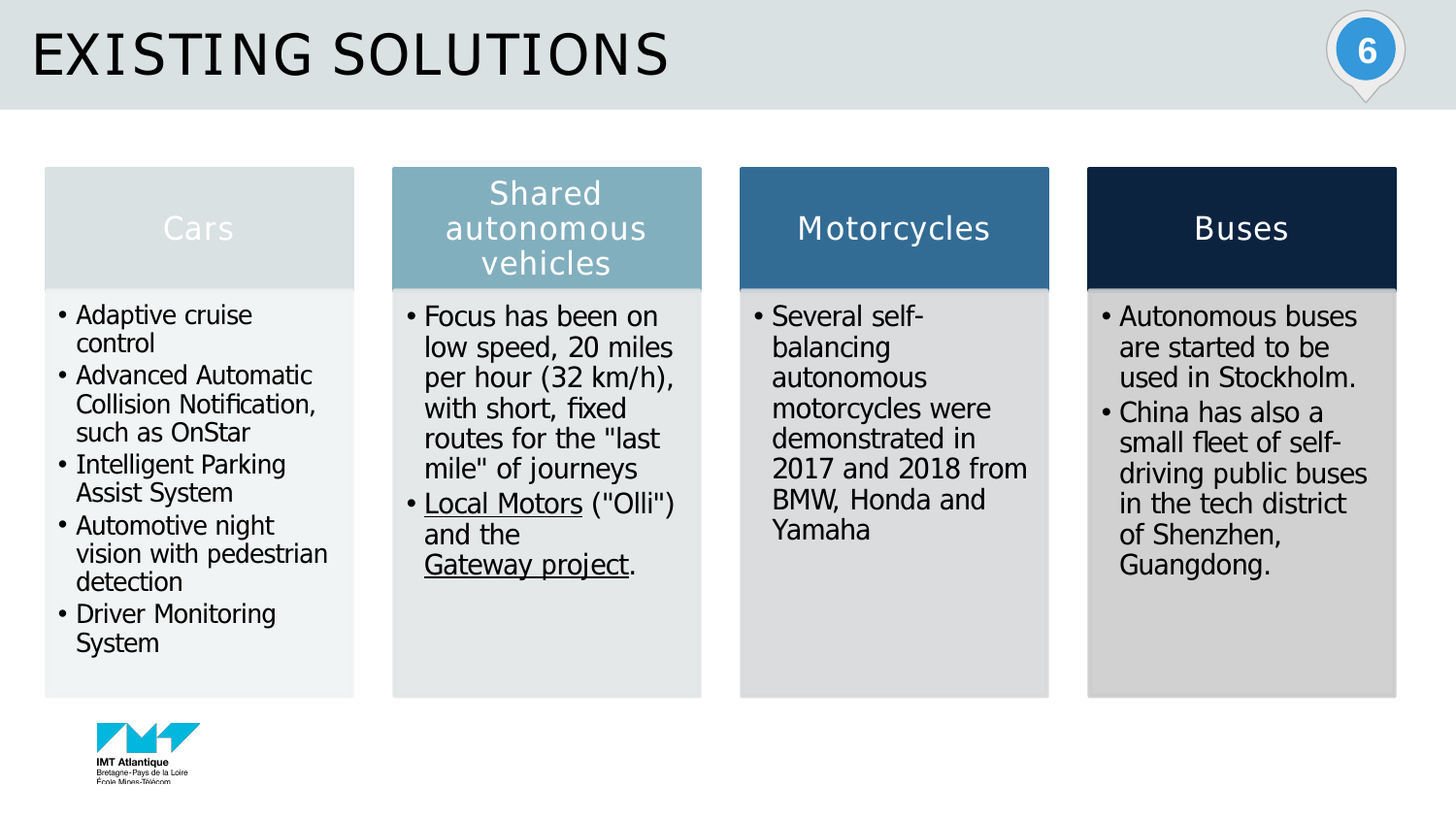

# EXISTING SOLUTIONS

6
Cars
Adaptive cruise control
Advanced Automatic Collision Notification, such as OnStar
Intelligent Parking Assist System
Automotive night vision with pedestrian detection
Driver Monitoring System
Shared autonomous vehicles
Focus has been on low speed, 20 miles per hour (32 km/h), with short, fixed routes for the "last mile" of journeys
Local Motors ("Olli") and the Gateway project.
Motorcycles
Several self-balancing autonomous motorcycles were demonstrated in 2017 and 2018 from BMW, Honda and Yamaha
Buses
Autonomous buses are started to be used in Stockholm.
China has also a small fleet of self-driving public buses in the tech district of Shenzhen, Guangdong.